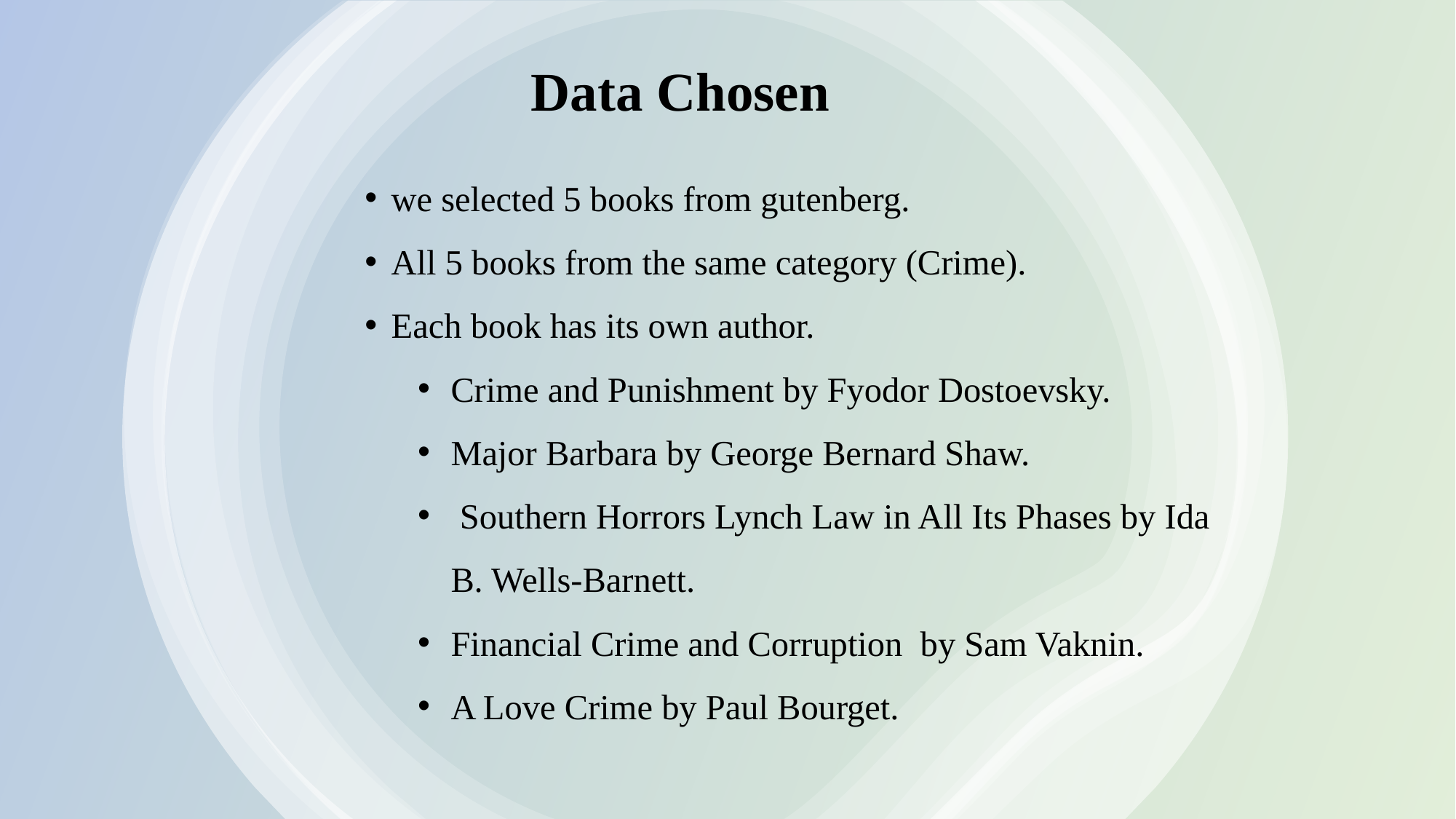

# Data Chosen

we selected 5 books from gutenberg.
All 5 books from the same category (Crime).
Each book has its own author.
Crime and Punishment by Fyodor Dostoevsky.
Major Barbara by George Bernard Shaw.
 Southern Horrors Lynch Law in All Its Phases by Ida B. Wells-Barnett.
Financial Crime and Corruption  by Sam Vaknin.
A Love Crime by Paul Bourget.